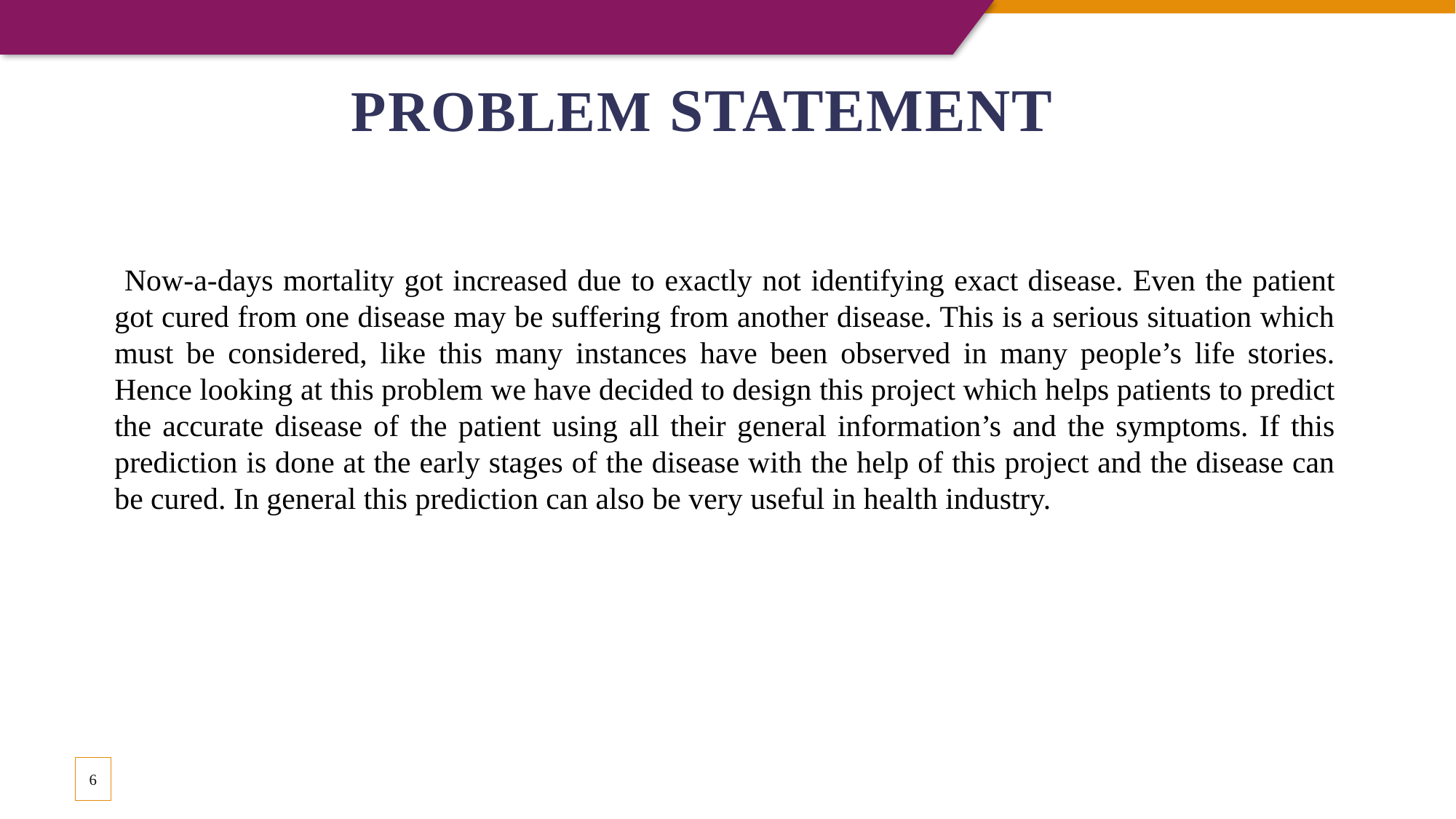

# PROBLEM STATEMENT
 Now-a-days mortality got increased due to exactly not identifying exact disease. Even the patient got cured from one disease may be suffering from another disease. This is a serious situation which must be considered, like this many instances have been observed in many people’s life stories. Hence looking at this problem we have decided to design this project which helps patients to predict the accurate disease of the patient using all their general information’s and the symptoms. If this prediction is done at the early stages of the disease with the help of this project and the disease can be cured. In general this prediction can also be very useful in health industry.

6